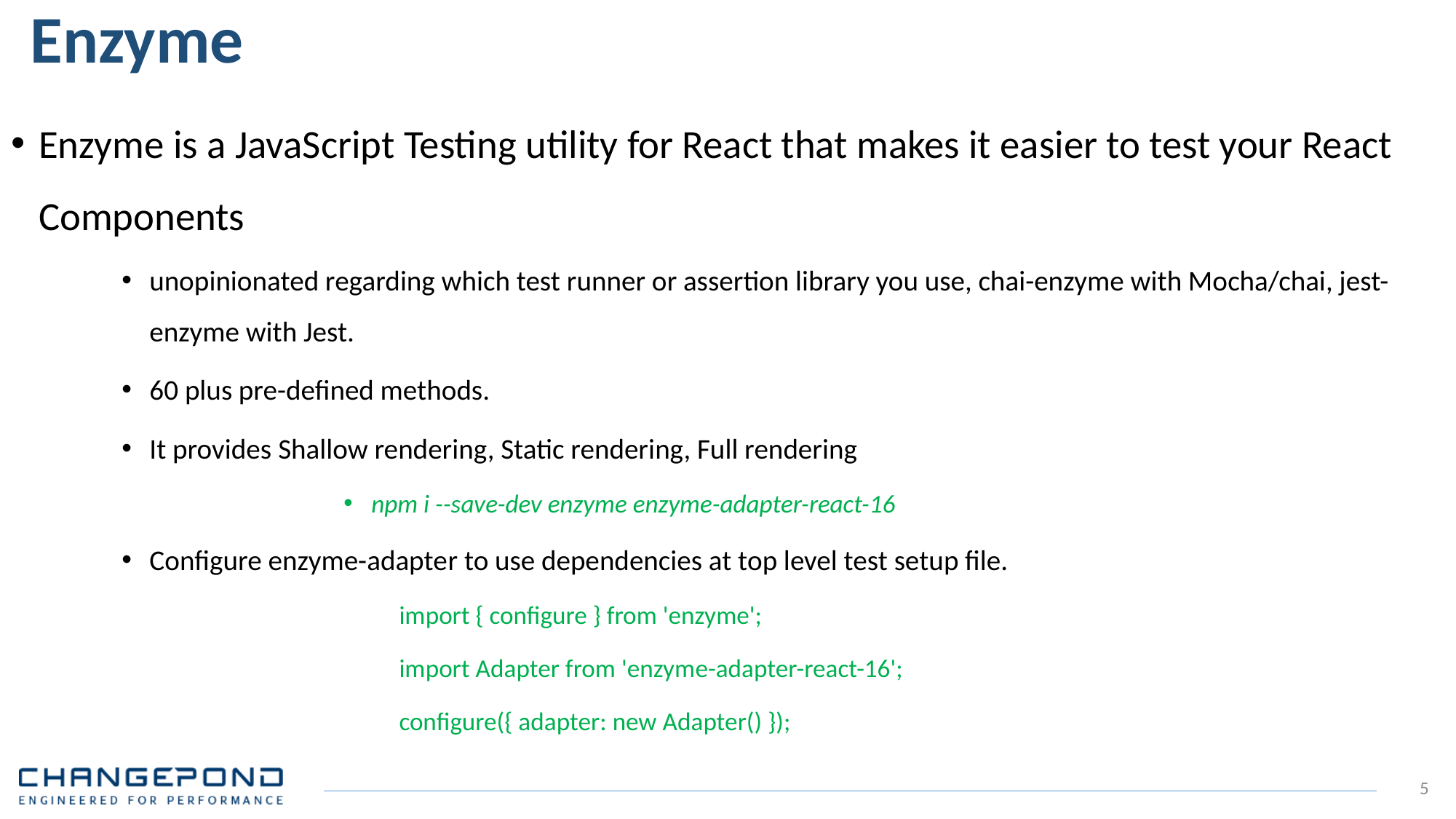

# Enzyme
Enzyme is a JavaScript Testing utility for React that makes it easier to test your React Components
unopinionated regarding which test runner or assertion library you use, chai-enzyme with Mocha/chai, jest-enzyme with Jest.
60 plus pre-defined methods.
It provides Shallow rendering, Static rendering, Full rendering
npm i --save-dev enzyme enzyme-adapter-react-16
Configure enzyme-adapter to use dependencies at top level test setup file.
import { configure } from 'enzyme';
import Adapter from 'enzyme-adapter-react-16';
configure({ adapter: new Adapter() });
5